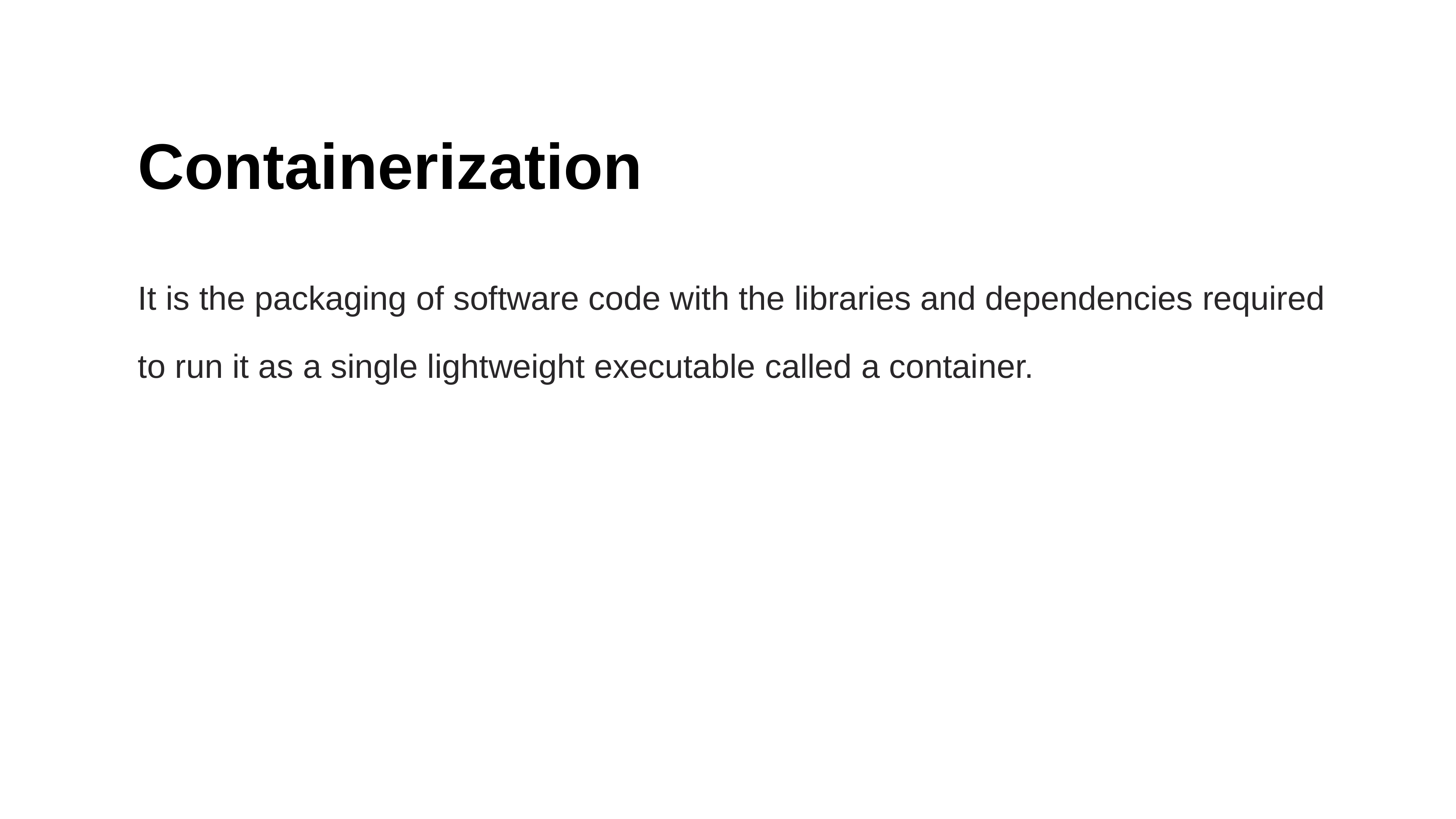

# Containerization
It is the packaging of software code with the libraries and dependencies required to run it as a single lightweight executable called a container.